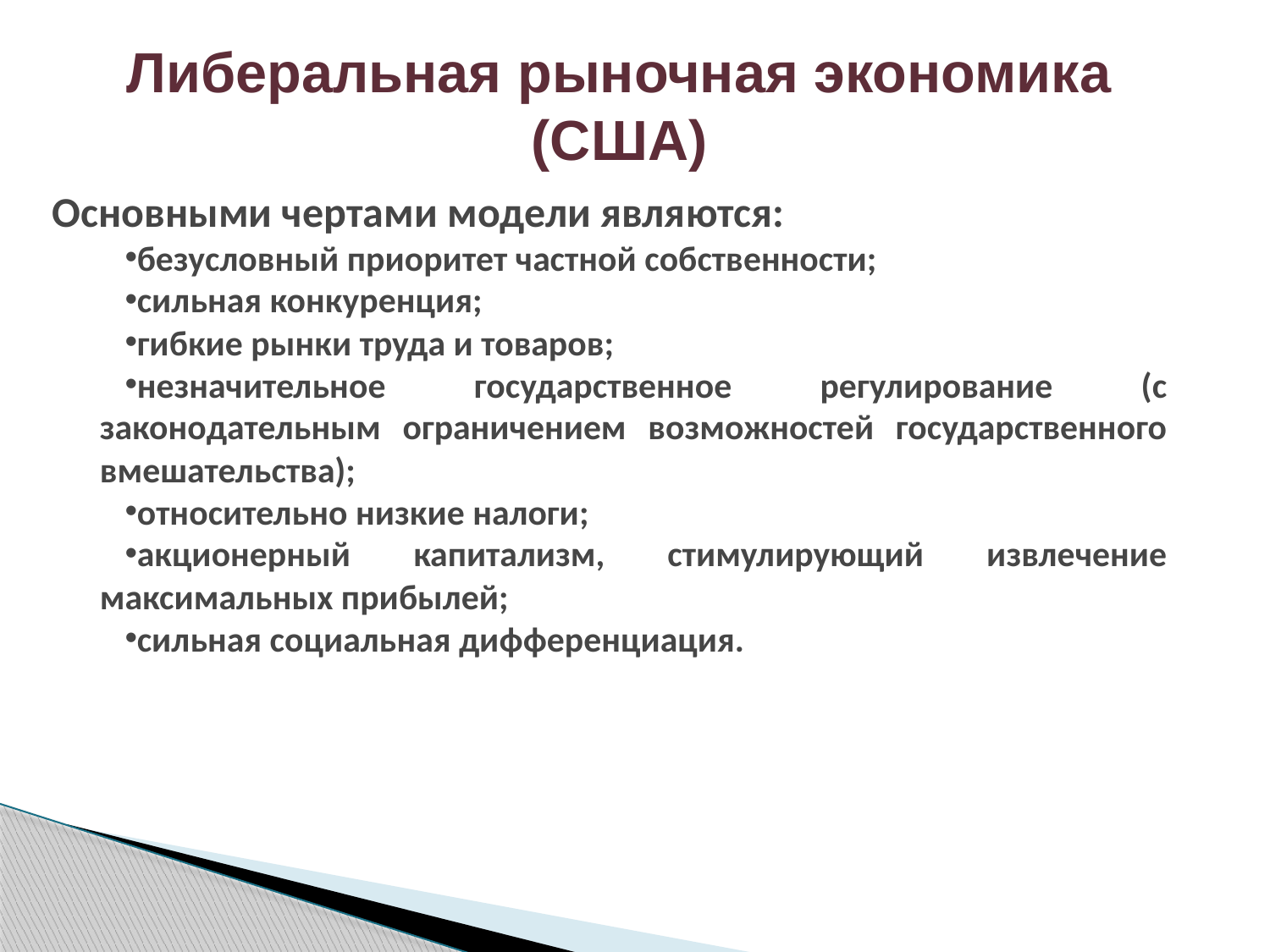

Либеральная рыночная экономика (США)
Основными чертами модели являются:
безусловный приоритет частной собственности;
сильная конкуренция;
гибкие рынки труда и товаров;
незначительное государственное регулирование (с законодательным ограничением возможностей государственного вмешательства);
относительно низкие налоги;
акционерный капитализм, стимулирующий извлечение максимальных прибылей;
сильная социальная дифференциация.